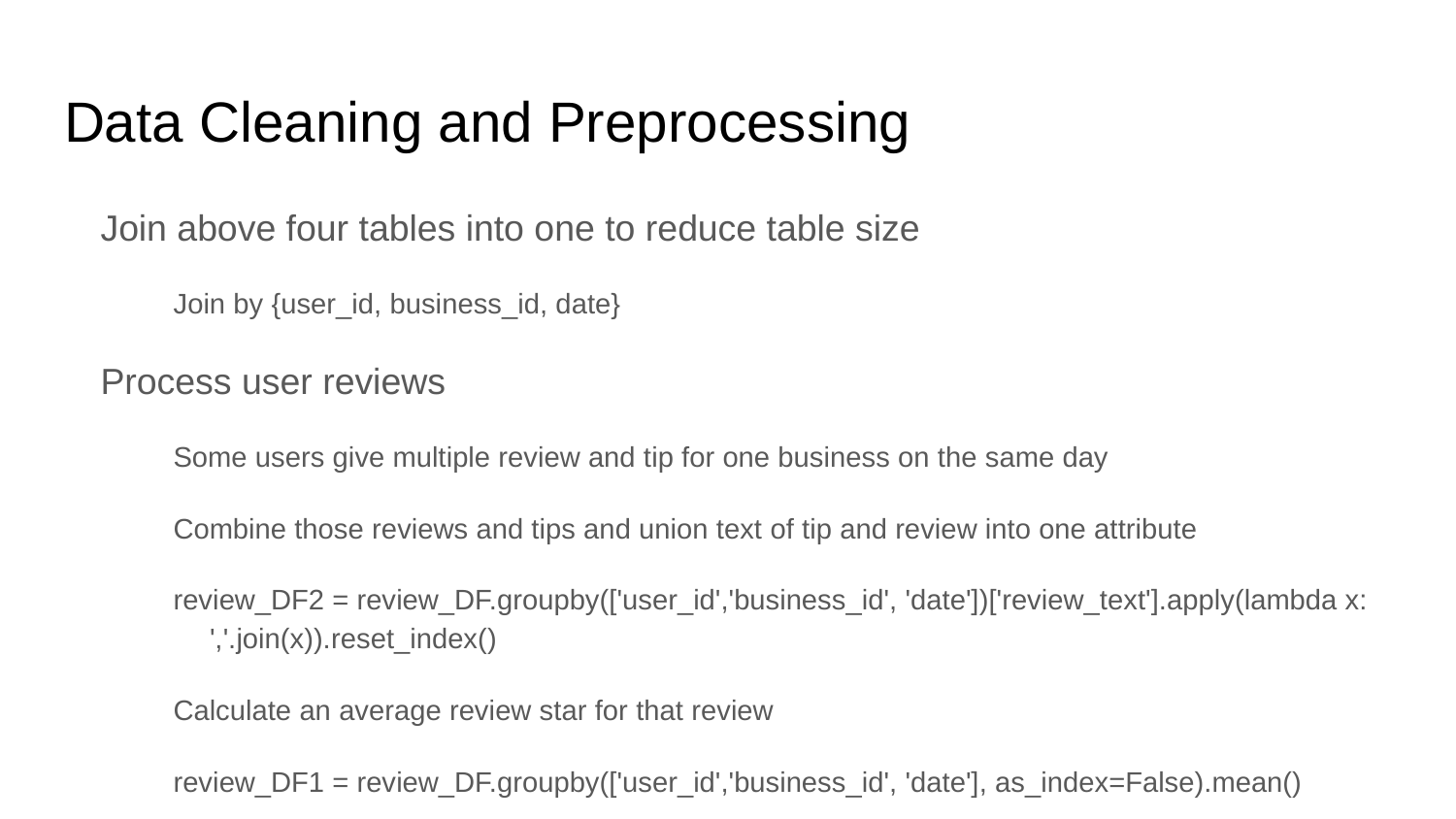

# Data Cleaning and Preprocessing

Join above four tables into one to reduce table size
Join by {user_id, business_id, date}
Process user reviews
Some users give multiple review and tip for one business on the same day
Combine those reviews and tips and union text of tip and review into one attribute
review_DF2 = review_DF.groupby(['user_id','business_id', 'date'])['review_text'].apply(lambda x: ','.join(x)).reset_index()
Calculate an average review star for that review
review_DF1 = review_DF.groupby(['user_id','business_id', 'date'], as_index=False).mean()
Do inner join to get new review table
review_DF3 = pd.merge(review_DF1, review_DF2, on =['user_id', 'business_id', 'date'], how='inner')